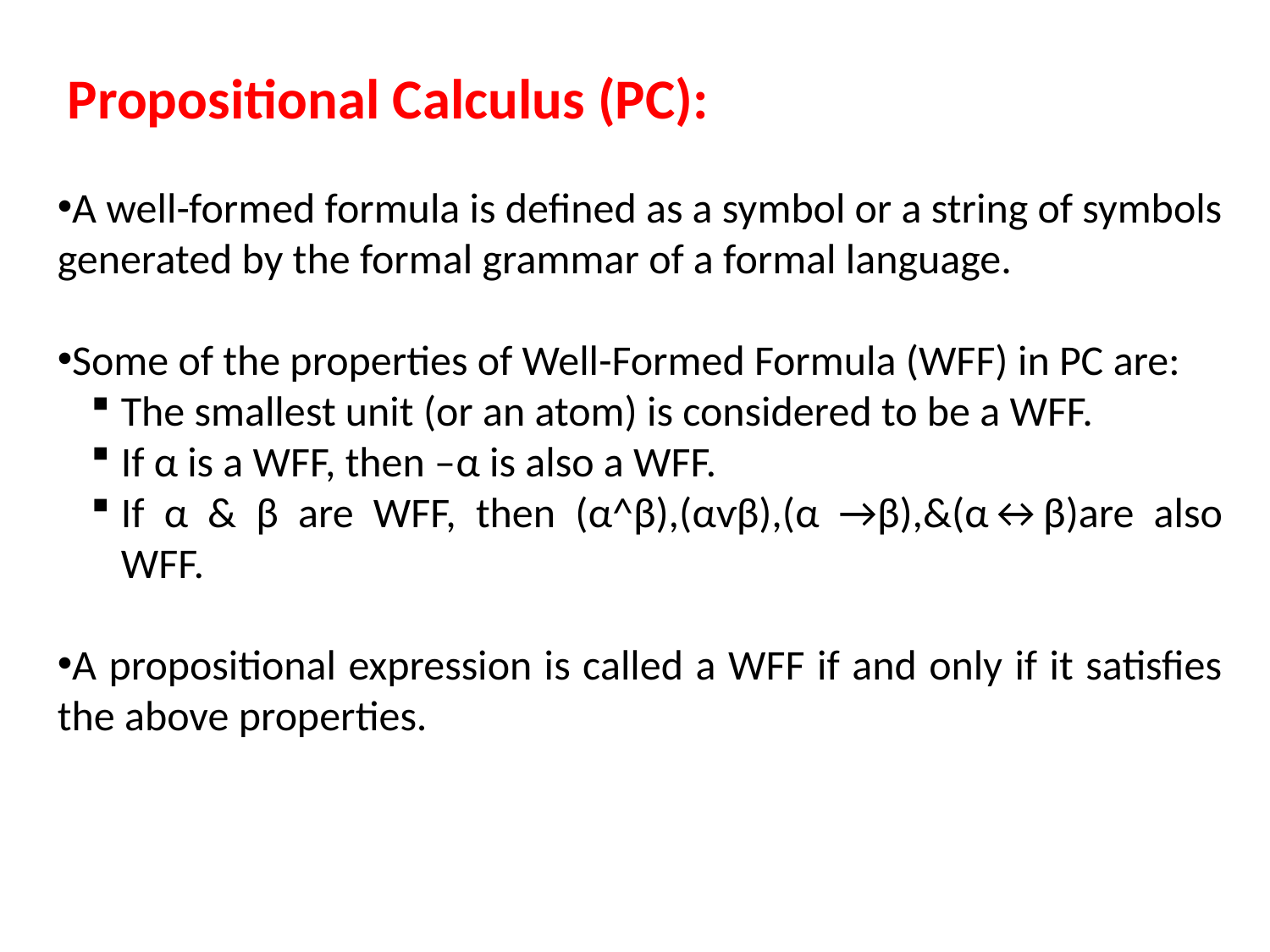

Propositional Calculus (PC):

A well-formed formula is defined as a symbol or a string of symbols generated by the formal grammar of a formal language.

Some of the properties of Well-Formed Formula (WFF) in PC are:
The smallest unit (or an atom) is considered to be a WFF.
If α is a WFF, then –α is also a WFF.
If α & β are WFF, then (α^β),(αѵβ),(α →β),&(α↔β)are also WFF.

A propositional expression is called a WFF if and only if it satisfies the above properties.